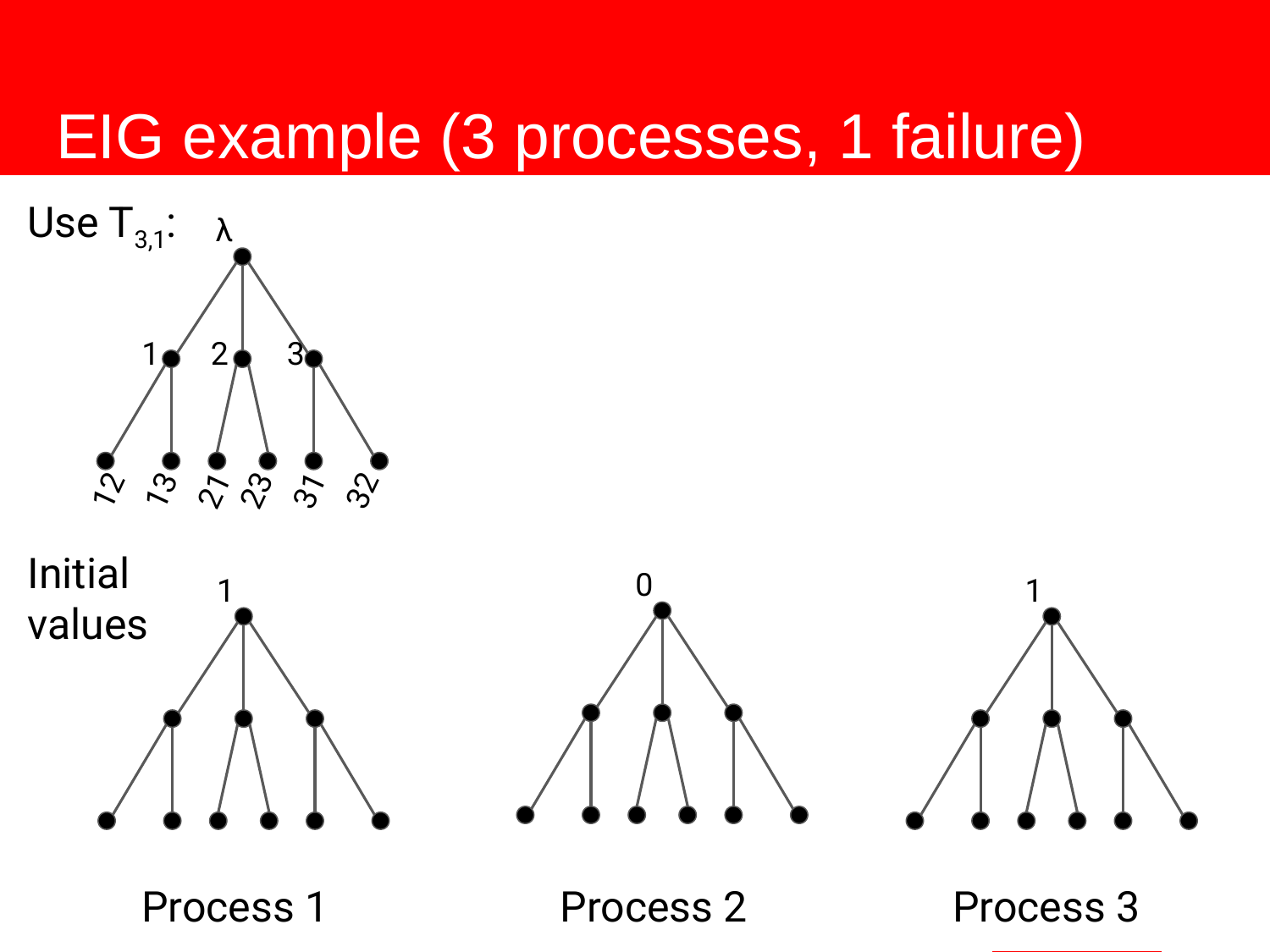

# EIG example (3 processes, 1 failure)
Use T3,1:
λ

1
2
3
12
13
21
23
31
32
Initial
values
0
1
1

Process 1
Process 2
Process 3

5